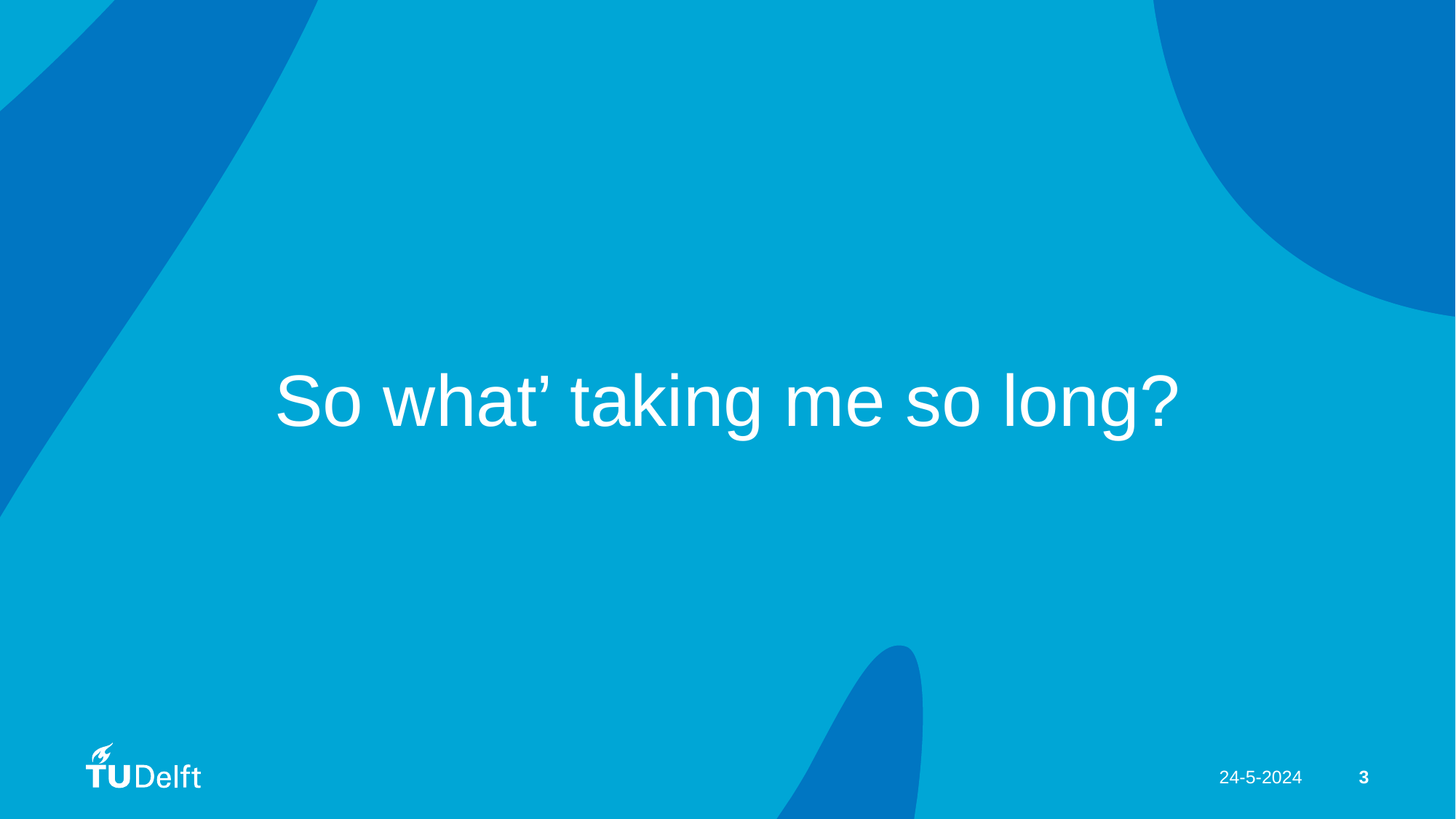

# Quote
So what’ taking me so long?
24-5-2024
3